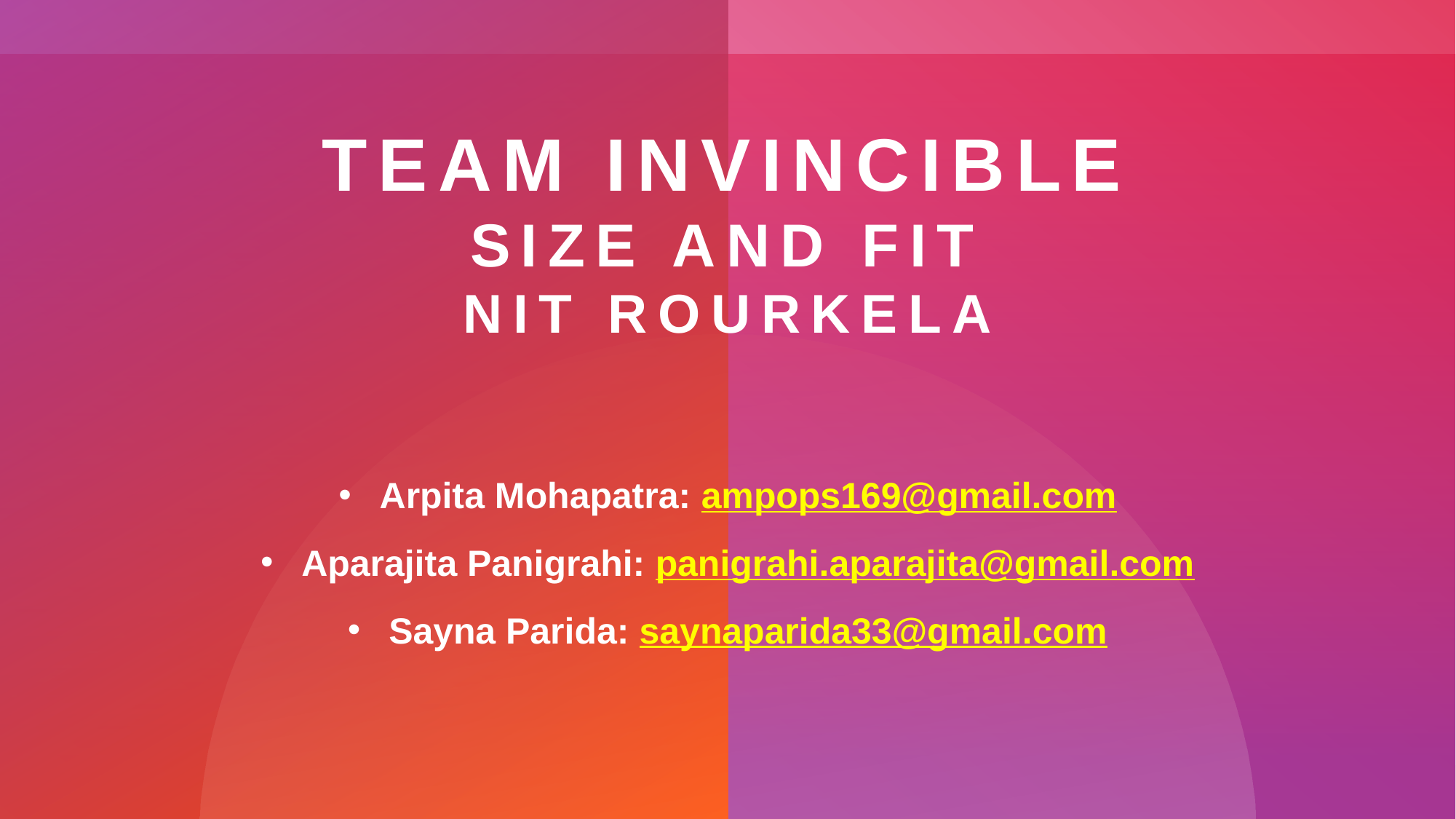

# Team invincible size and fit nit rourkela
Arpita Mohapatra: ampops169@gmail.com
Aparajita Panigrahi: panigrahi.aparajita@gmail.com
Sayna Parida: saynaparida33@gmail.com